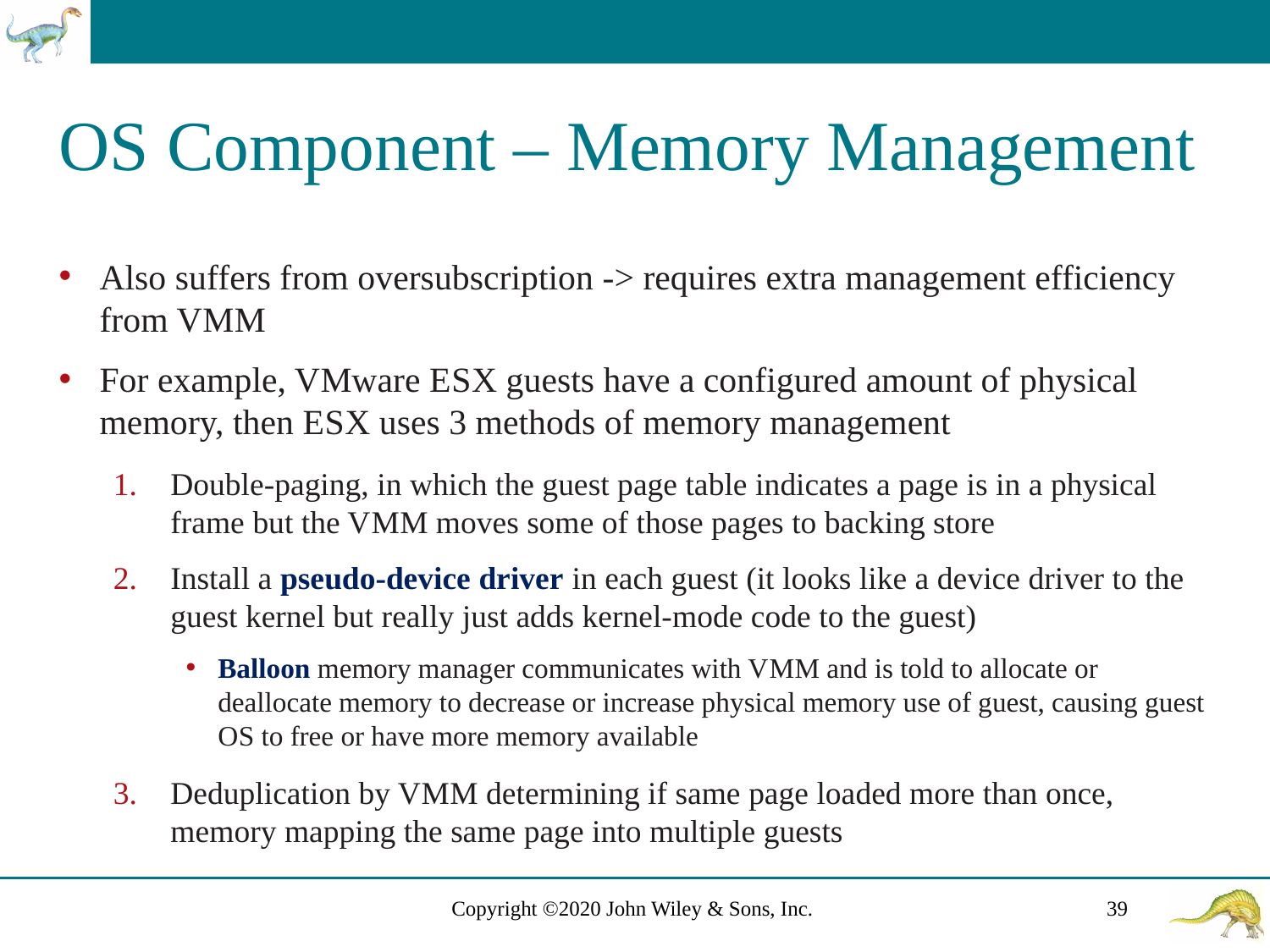

# O S Component – Memory Management
Also suffers from oversubscription -> requires extra management efficiency from V M M
For example, V Mware E S X guests have a configured amount of physical memory, then E S X uses 3 methods of memory management
Double-paging, in which the guest page table indicates a page is in a physical frame but the V M M moves some of those pages to backing store
Install a pseudo-device driver in each guest (it looks like a device driver to the guest kernel but really just adds kernel-mode code to the guest)
Balloon memory manager communicates with V M M and is told to allocate or deallocate memory to decrease or increase physical memory use of guest, causing guest O S to free or have more memory available
Deduplication by V M M determining if same page loaded more than once, memory mapping the same page into multiple guests
Copyright ©2020 John Wiley & Sons, Inc.
39